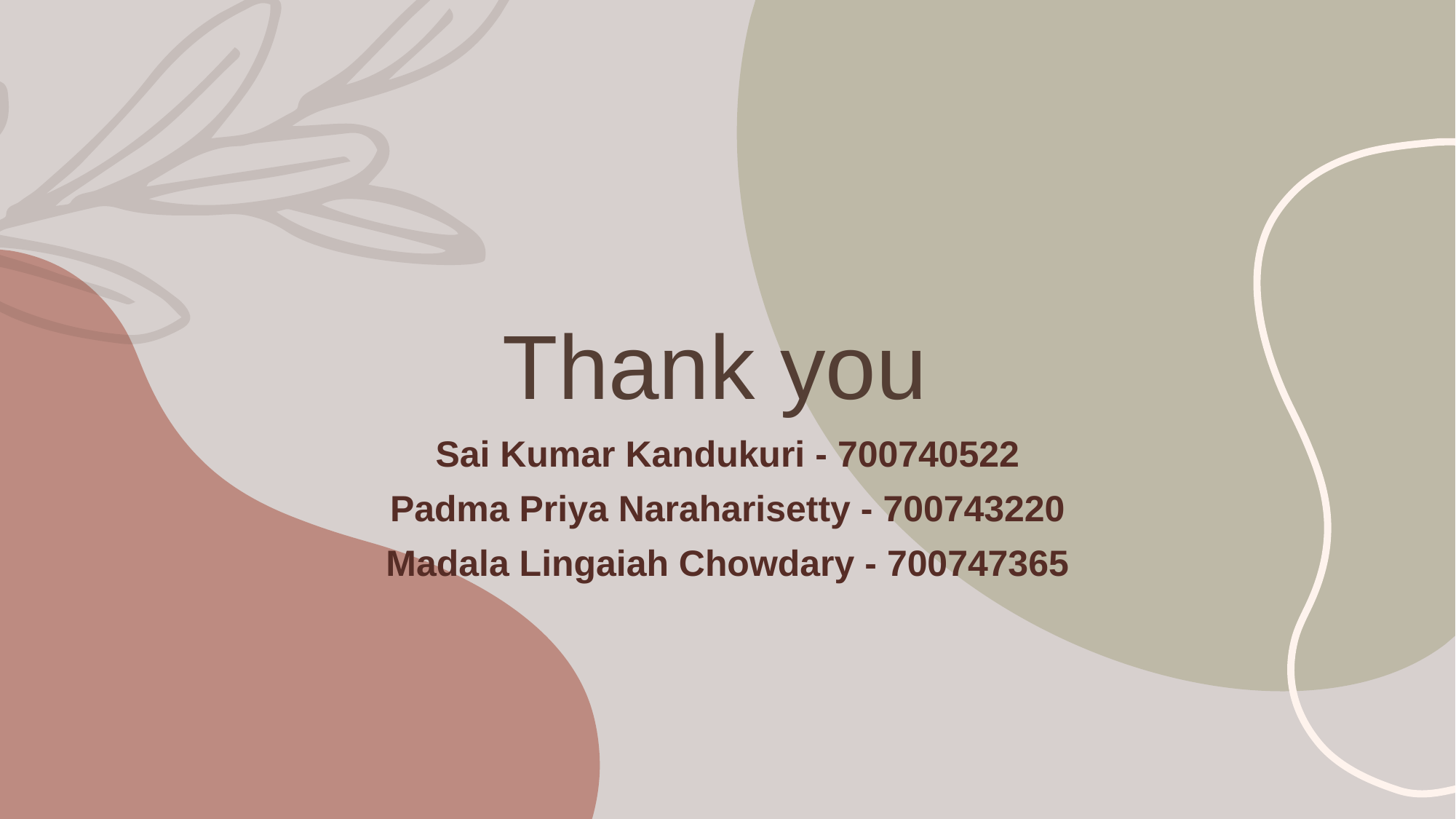

# Thank you
Sai Kumar Kandukuri - 700740522
Padma Priya Naraharisetty - 700743220
Madala Lingaiah Chowdary - 700747365